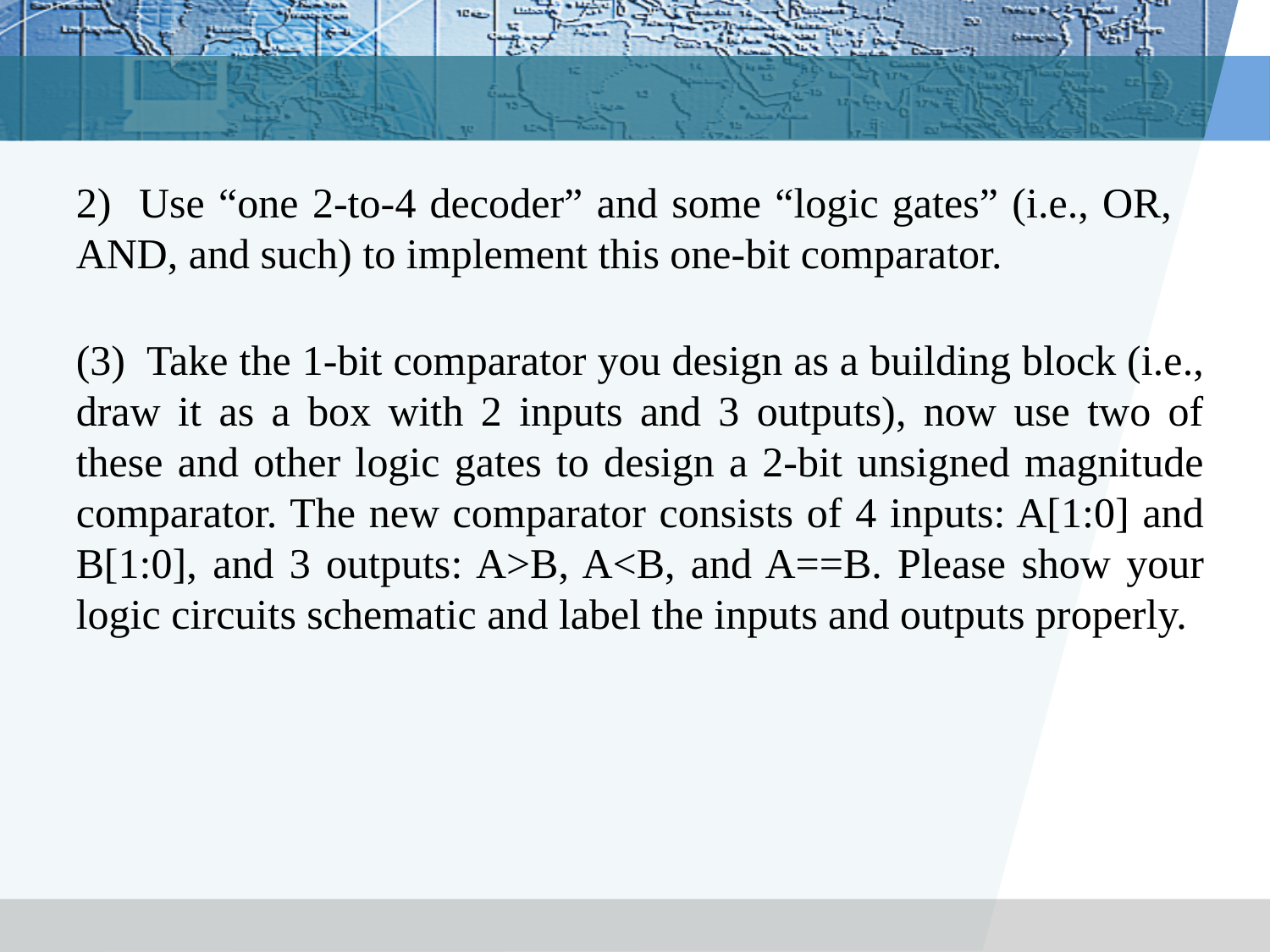

#
2)  Use “one 2-to-4 decoder” and some “logic gates” (i.e., OR, AND, and such) to implement this one-bit comparator.
(3)  Take the 1-bit comparator you design as a building block (i.e., draw it as a box with 2 inputs and 3 outputs), now use two of these and other logic gates to design a 2-bit unsigned magnitude comparator. The new comparator consists of 4 inputs: A[1:0] and B[1:0], and 3 outputs: A>B, A<B, and A==B. Please show your logic circuits schematic and label the inputs and outputs properly.

26